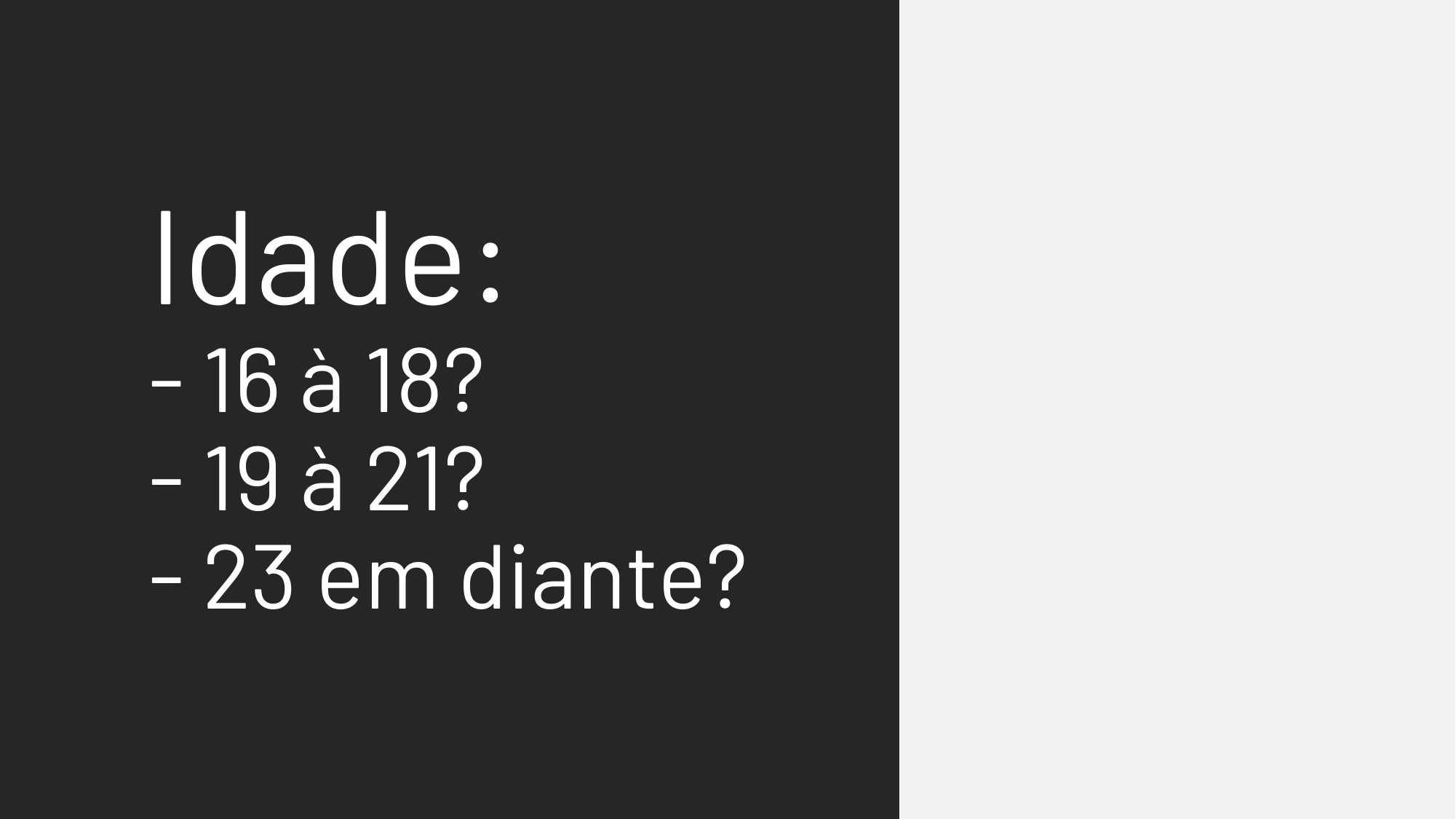

# Idade: - 16 à 18? - 19 à 21? - 23 em diante?